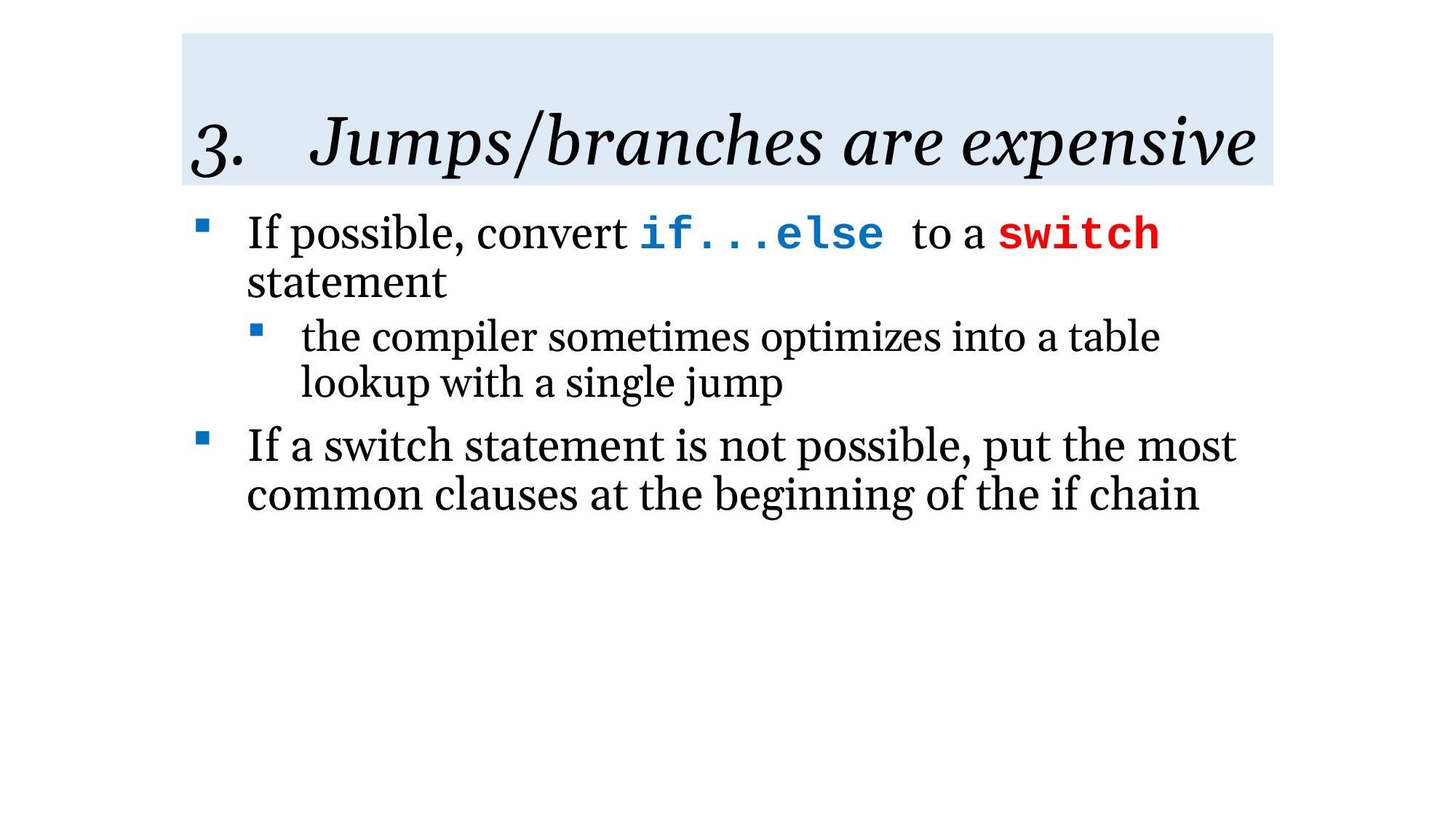

# Jumps/branches are expensive
If possible, convert if...else to a switch statement
the compiler sometimes optimizes into a table lookup with a single jump
If a switch statement is not possible, put the most common clauses at the beginning of the if chain